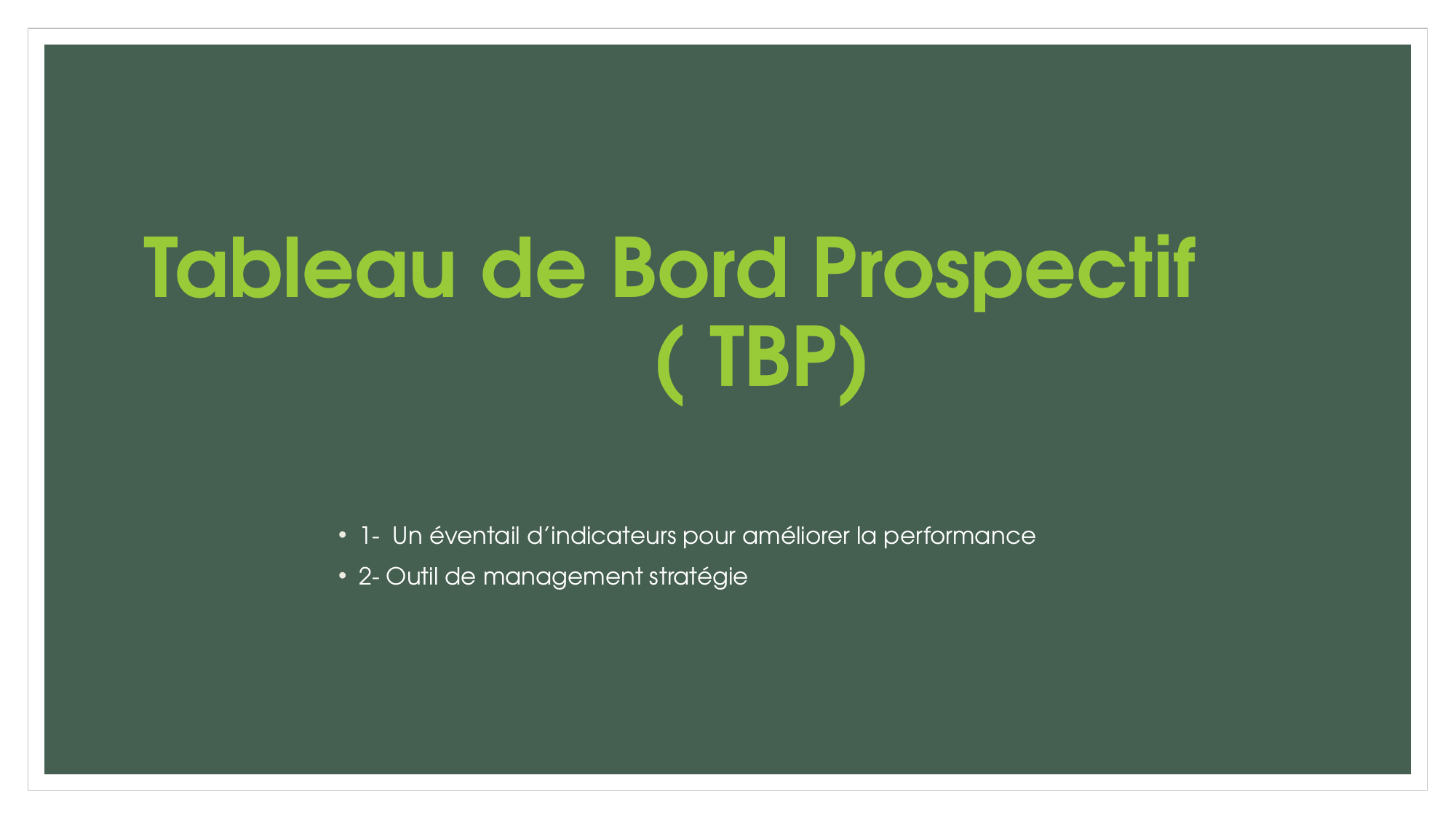

# Tableau de Bord Prospectif         ( TBP)
1-  Un éventail d’indicateurs pour améliorer la performance
2- Outil de management stratégie